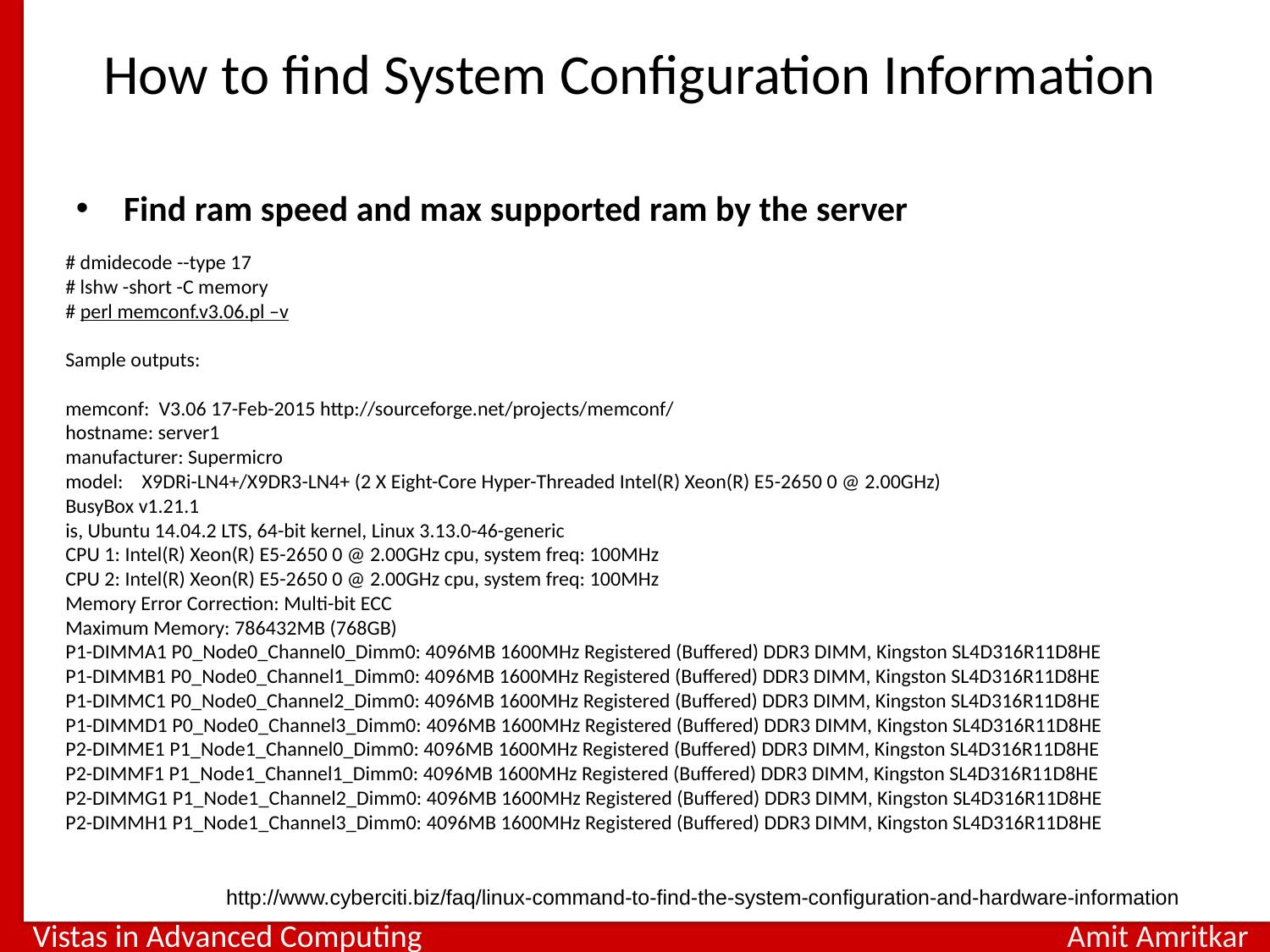

# How to find System Configuration Information
Find ram speed and max supported ram by the server

# dmidecode --type 17 # lshw -short -C memory # perl memconf.v3.06.pl –v
Sample outputs:

memconf:  V3.06 17-Feb-2015 http://sourceforge.net/projects/memconf/
hostname: server1
manufacturer: Supermicro
model:    X9DRi-LN4+/X9DR3-LN4+ (2 X Eight-Core Hyper-Threaded Intel(R) Xeon(R) E5-2650 0 @ 2.00GHz)
BusyBox v1.21.1
is, Ubuntu 14.04.2 LTS, 64-bit kernel, Linux 3.13.0-46-generic
CPU 1: Intel(R) Xeon(R) E5-2650 0 @ 2.00GHz cpu, system freq: 100MHz
CPU 2: Intel(R) Xeon(R) E5-2650 0 @ 2.00GHz cpu, system freq: 100MHz
Memory Error Correction: Multi-bit ECC
Maximum Memory: 786432MB (768GB)
P1-DIMMA1 P0_Node0_Channel0_Dimm0: 4096MB 1600MHz Registered (Buffered) DDR3 DIMM, Kingston SL4D316R11D8HE
P1-DIMMB1 P0_Node0_Channel1_Dimm0: 4096MB 1600MHz Registered (Buffered) DDR3 DIMM, Kingston SL4D316R11D8HE
P1-DIMMC1 P0_Node0_Channel2_Dimm0: 4096MB 1600MHz Registered (Buffered) DDR3 DIMM, Kingston SL4D316R11D8HE
P1-DIMMD1 P0_Node0_Channel3_Dimm0: 4096MB 1600MHz Registered (Buffered) DDR3 DIMM, Kingston SL4D316R11D8HE
P2-DIMME1 P1_Node1_Channel0_Dimm0: 4096MB 1600MHz Registered (Buffered) DDR3 DIMM, Kingston SL4D316R11D8HE
P2-DIMMF1 P1_Node1_Channel1_Dimm0: 4096MB 1600MHz Registered (Buffered) DDR3 DIMM, Kingston SL4D316R11D8HE
P2-DIMMG1 P1_Node1_Channel2_Dimm0: 4096MB 1600MHz Registered (Buffered) DDR3 DIMM, Kingston SL4D316R11D8HE
P2-DIMMH1 P1_Node1_Channel3_Dimm0: 4096MB 1600MHz Registered (Buffered) DDR3 DIMM, Kingston SL4D316R11D8HE
http://www.cyberciti.biz/faq/linux-command-to-find-the-system-configuration-and-hardware-information